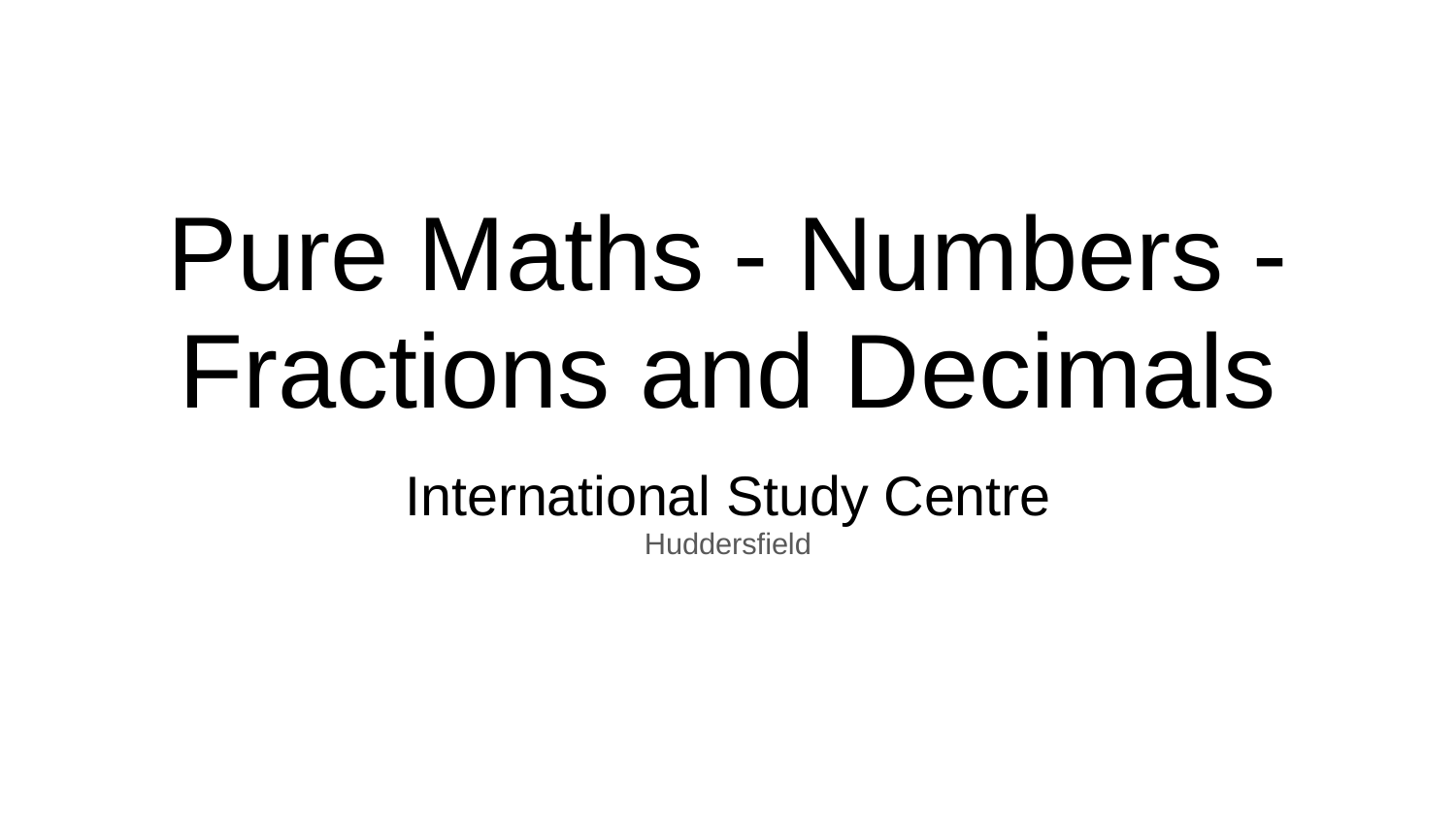

# Pure Maths - Numbers - Fractions and Decimals
International Study Centre
Huddersfield